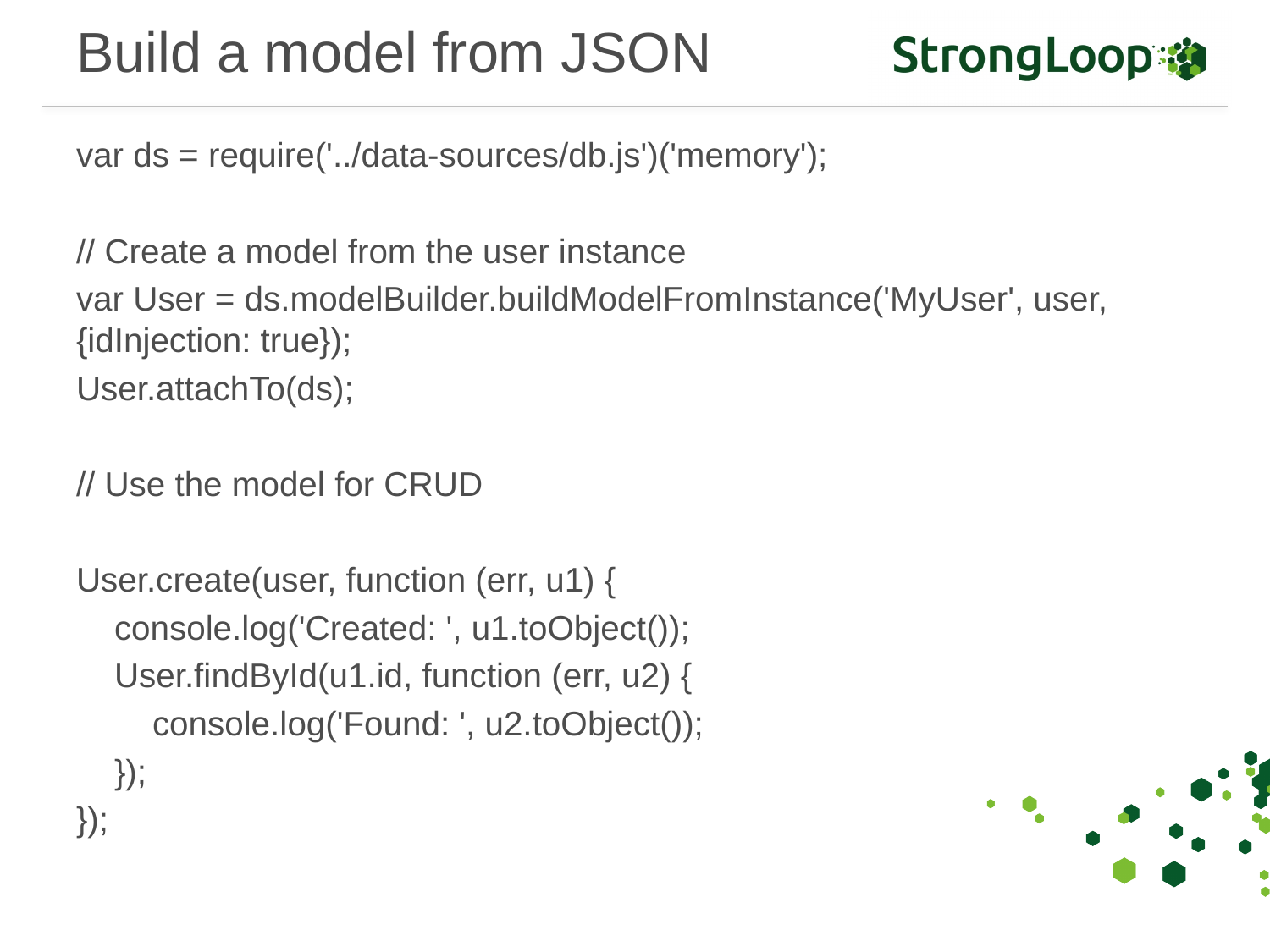

# Build a model from JSON
var ds = require('../data-sources/db.js')('memory');

// Create a model from the user instance
var User = ds.modelBuilder.buildModelFromInstance('MyUser', user, {idInjection: true});
User.attachTo(ds);

// Use the model for CRUD

User.create(user, function (err, u1) {
    console.log('Created: ', u1.toObject());
    User.findById(u1.id, function (err, u2) {
        console.log('Found: ', u2.toObject());
    });
});